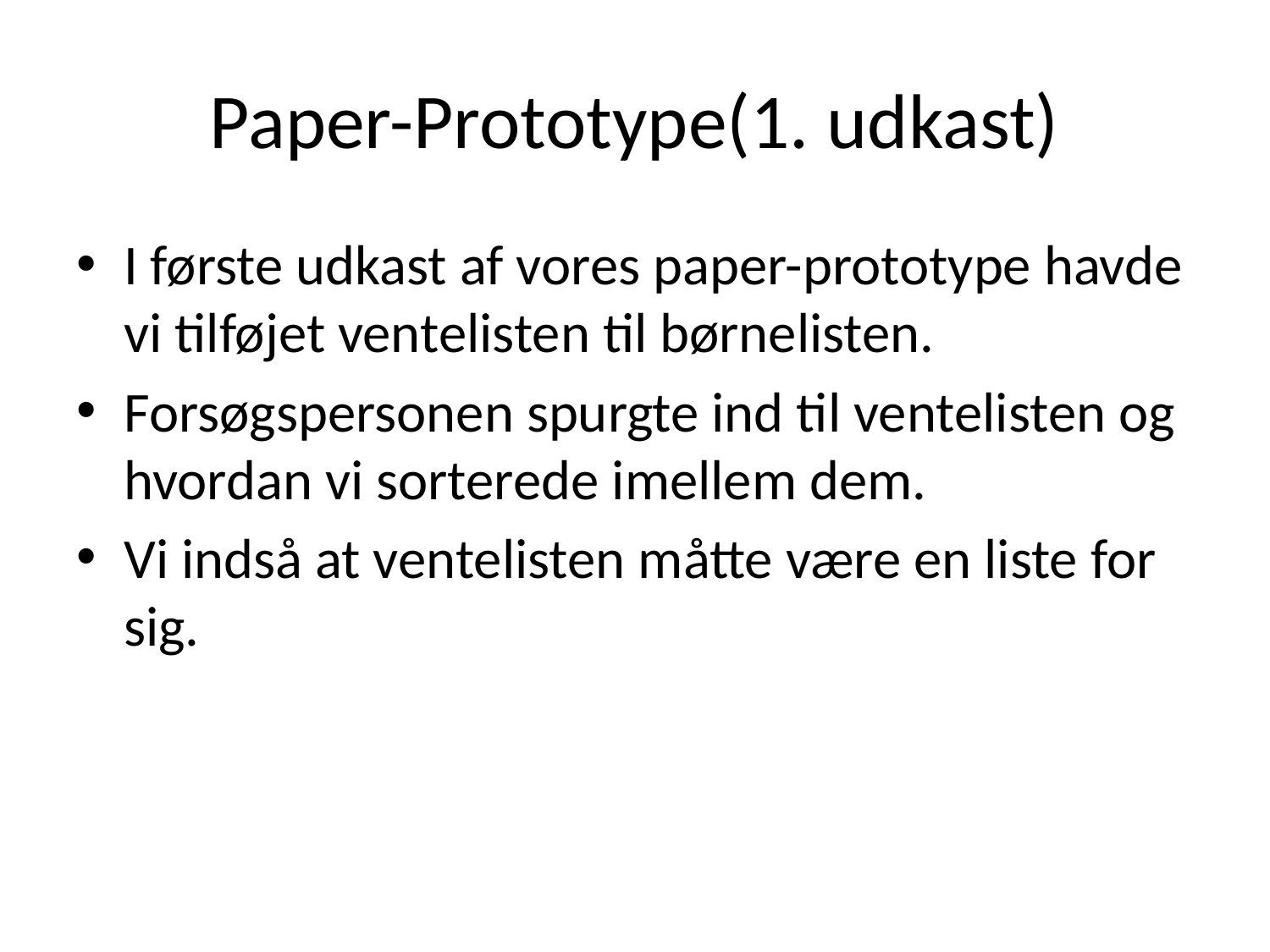

# Paper-Prototype(1. udkast)
I første udkast af vores paper-prototype havde vi tilføjet ventelisten til børnelisten.
Forsøgspersonen spurgte ind til ventelisten og hvordan vi sorterede imellem dem.
Vi indså at ventelisten måtte være en liste for sig.